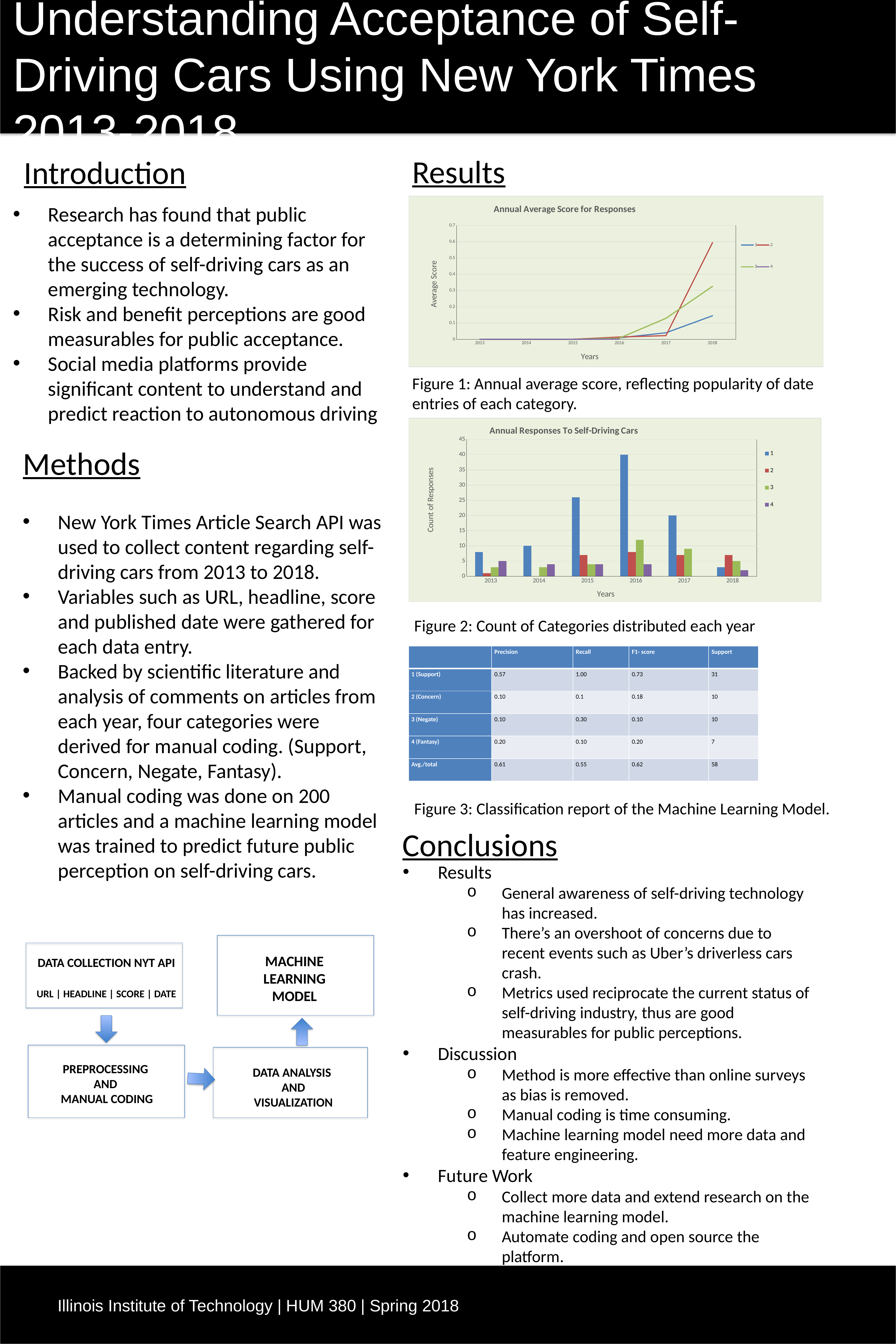

# Understanding Acceptance of Self-Driving Cars Using New York Times 2013-2018

Results
Introduction

### Chart: Annual Average Score for Responses

| Category | 1 | 2 | 3 | 4 |
|---|---|---|---|---|
| 2013 | 1.25220112475e-06 | 2.4108168e-08 | 1.3881619000000002e-07 | 2.7098309039999997e-08 |
| 2014 | 2.7822207827000003e-05 | None | 1.8604393933333335e-05 | 1.1458995824999999e-05 |
| 2015 | 0.0002922294634269232 | 0.00032585946107 | 5.4106938750000005e-06 | 6.74156985e-06 |
| 2016 | 0.009245170004999996 | 0.014161899575 | 0.007502719364583334 | 0.0013596363125 |
| 2017 | 0.04013469699849999 | 0.022661965728571428 | 0.12916646957555555 | None |
| 2018 | 0.14478910966666667 | 0.5940168374285715 | 0.32551771386 | 0.0173096955 |
Research has found that public acceptance is a determining factor for the success of self-driving cars as an emerging technology.
Risk and benefit perceptions are good measurables for public acceptance.
Social media platforms provide significant content to understand and predict reaction to autonomous driving

Figure 1: Annual average score, reflecting popularity of date entries of each category.

### Chart: Annual Responses To Self-Driving Cars

| Category | 1 | 2 | 3 | 4 |
|---|---|---|---|---|
| 2013 | 8.0 | 1.0 | 3.0 | 5.0 |
| 2014 | 10.0 | None | 3.0 | 4.0 |
| 2015 | 26.0 | 7.0 | 4.0 | 4.0 |
| 2016 | 40.0 | 8.0 | 12.0 | 4.0 |
| 2017 | 20.0 | 7.0 | 9.0 | None |
| 2018 | 3.0 | 7.0 | 5.0 | 2.0 |
Methods
New York Times Article Search API was used to collect content regarding self-driving cars from 2013 to 2018.
Variables such as URL, headline, score and published date were gathered for each data entry.
Backed by scientific literature and analysis of comments on articles from each year, four categories were derived for manual coding. (Support, Concern, Negate, Fantasy).
Manual coding was done on 200 articles and a machine learning model was trained to predict future public perception on self-driving cars.
Figure 2: Count of Categories distributed each year
|  | Precision | Recall | F1- score | Support |
| --- | --- | --- | --- | --- |
| 1 (Support) | 0.57 | 1.00 | 0.73 | 31 |
| 2 (Concern) | 0.10 | 0.1 | 0.18 | 10 |
| 3 (Negate) | 0.10 | 0.30 | 0.10 | 10 |
| 4 (Fantasy) | 0.20 | 0.10 | 0.20 | 7 |
| Avg./total | 0.61 | 0.55 | 0.62 | 58 |
Figure 3: Classification report of the Machine Learning Model.
Conclusions
Results
General awareness of self-driving technology has increased.
There’s an overshoot of concerns due to recent events such as Uber’s driverless cars crash.
Metrics used reciprocate the current status of self-driving industry, thus are good measurables for public perceptions.
Discussion
Method is more effective than online surveys as bias is removed.
Manual coding is time consuming.
Machine learning model need more data and feature engineering.
Future Work
Collect more data and extend research on the machine learning model.
Automate coding and open source the platform.

MACHINE
 LEARNING
MODEL
DATA COLLECTION NYT API

URL | HEADLINE | SCORE | DATE

PREPROCESSING
AND
MANUAL CODING
DATA ANALYSIS
 AND
 VISUALIZATION

Illinois Institute of Technology | HUM 380 | Spring 2018